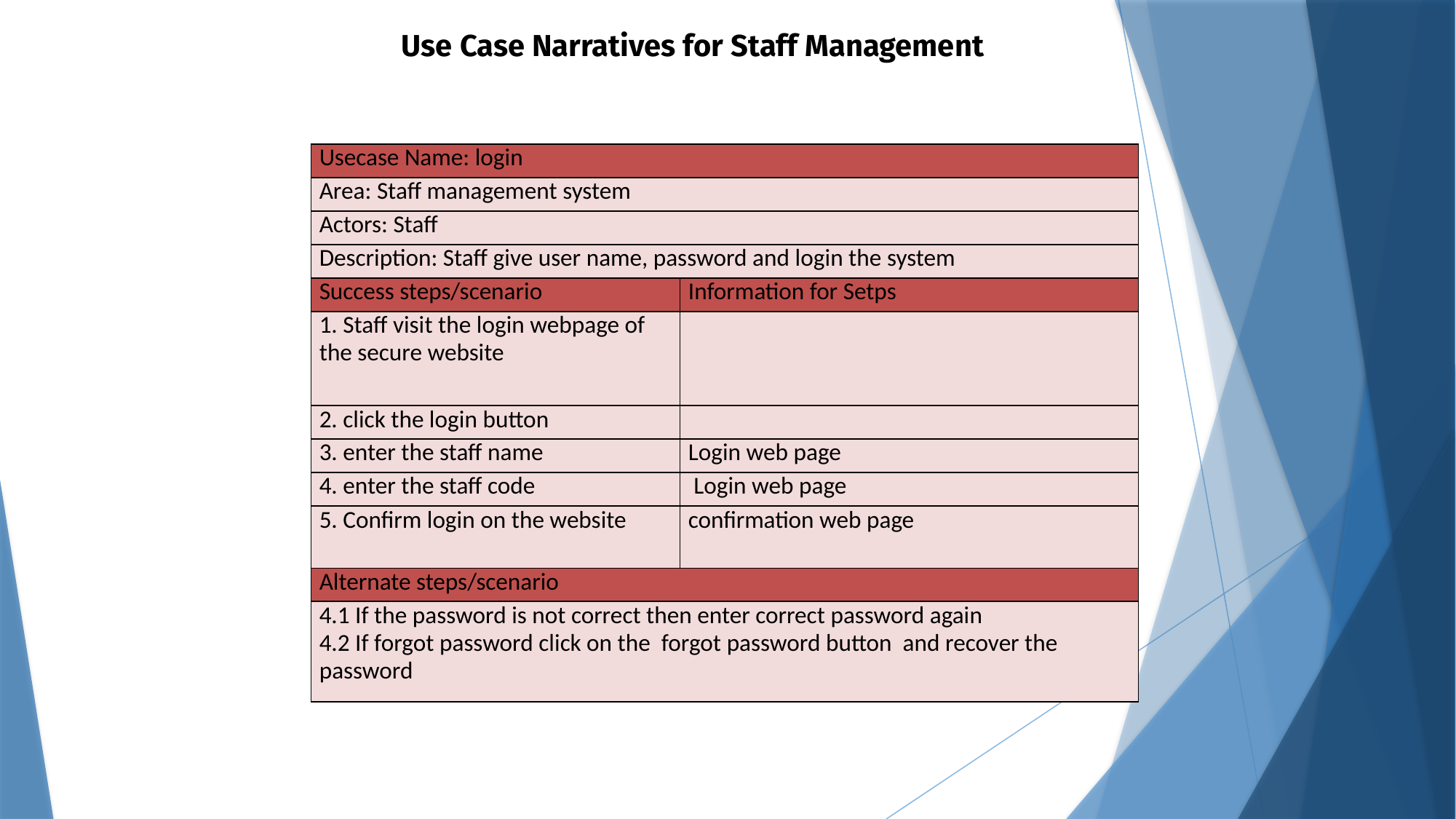

Use Case Narratives for Staff Management
| Usecase Name: login |  |
| --- | --- |
| Area: Staff management system |  |
| Actors: Staff |  |
| Description: Staff give user name, password and login the system |  |
| Success steps/scenario | Information for Setps |
| 1. Staff visit the login webpage of the secure website |  |
| 2. click the login button |  |
| 3. enter the staff name | Login web page |
| 4. enter the staff code | Login web page |
| 5. Confirm login on the website | confirmation web page |
| Alternate steps/scenario |  |
| 4.1 If the password is not correct then enter correct password again 4.2 If forgot password click on the forgot password button and recover the password |  |